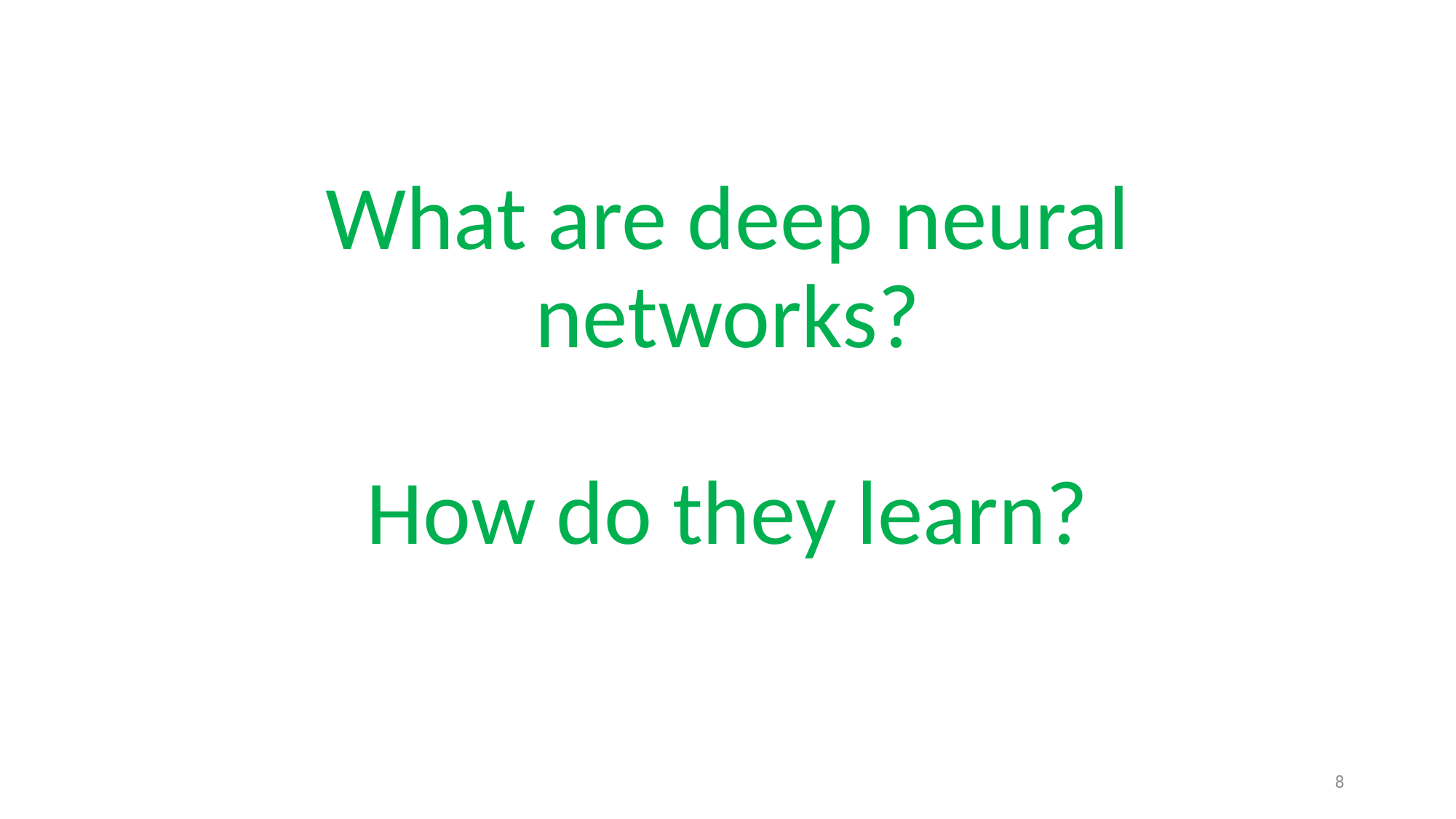

# What are deep neural networks? How do they learn?

8